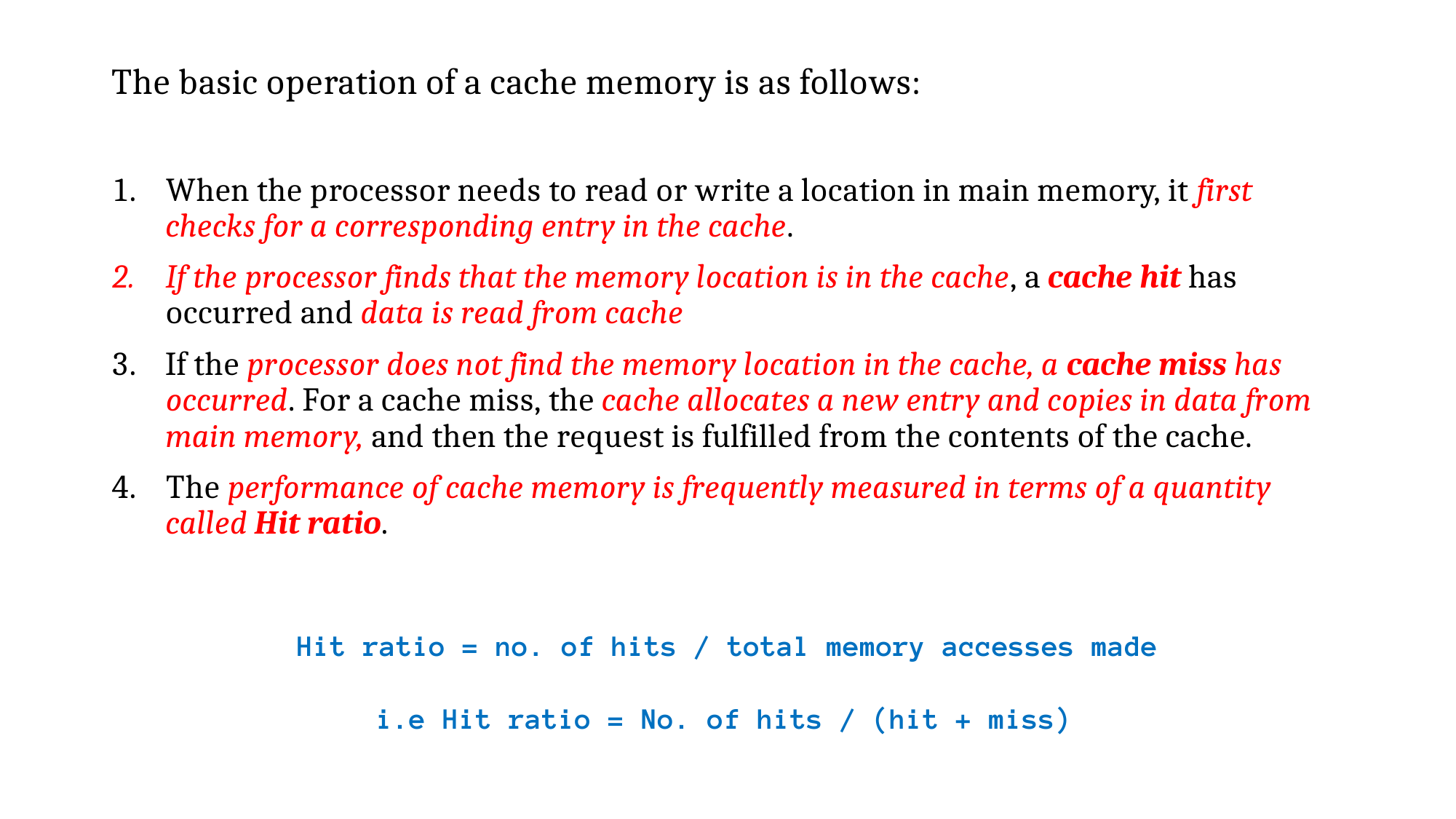

The basic operation of a cache memory is as follows:

When the processor needs to read or write a location in main memory, it first checks for a corresponding entry in the cache.
If the processor finds that the memory location is in the cache, a cache hit has occurred and data is read from cache
If the processor does not find the memory location in the cache, a cache miss has occurred. For a cache miss, the cache allocates a new entry and copies in data from main memory, and then the request is fulfilled from the contents of the cache.
The performance of cache memory is frequently measured in terms of a quantity called Hit ratio.

Hit ratio = no. of hits / total memory accesses made
i.e Hit ratio = No. of hits / (hit + miss)